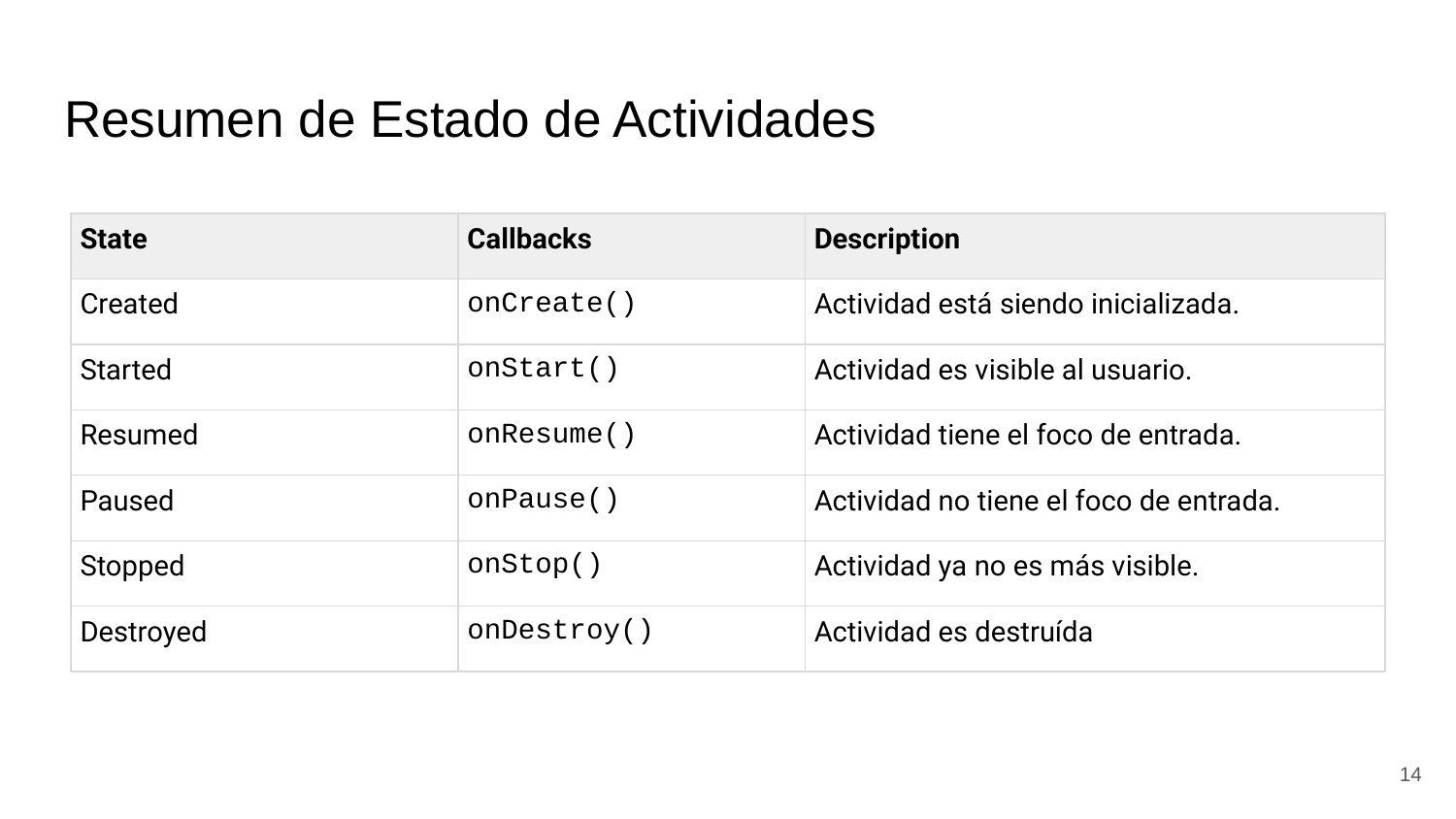

# Resumen de Estado de Actividades
| State | Callbacks | Description |
| --- | --- | --- |
| Created | onCreate() | Actividad está siendo inicializada. |
| Started | onStart() | Actividad es visible al usuario. |
| Resumed | onResume() | Actividad tiene el foco de entrada. |
| Paused | onPause() | Actividad no tiene el foco de entrada. |
| Stopped | onStop() | Actividad ya no es más visible. |
| Destroyed | onDestroy() | Actividad es destruída |
14